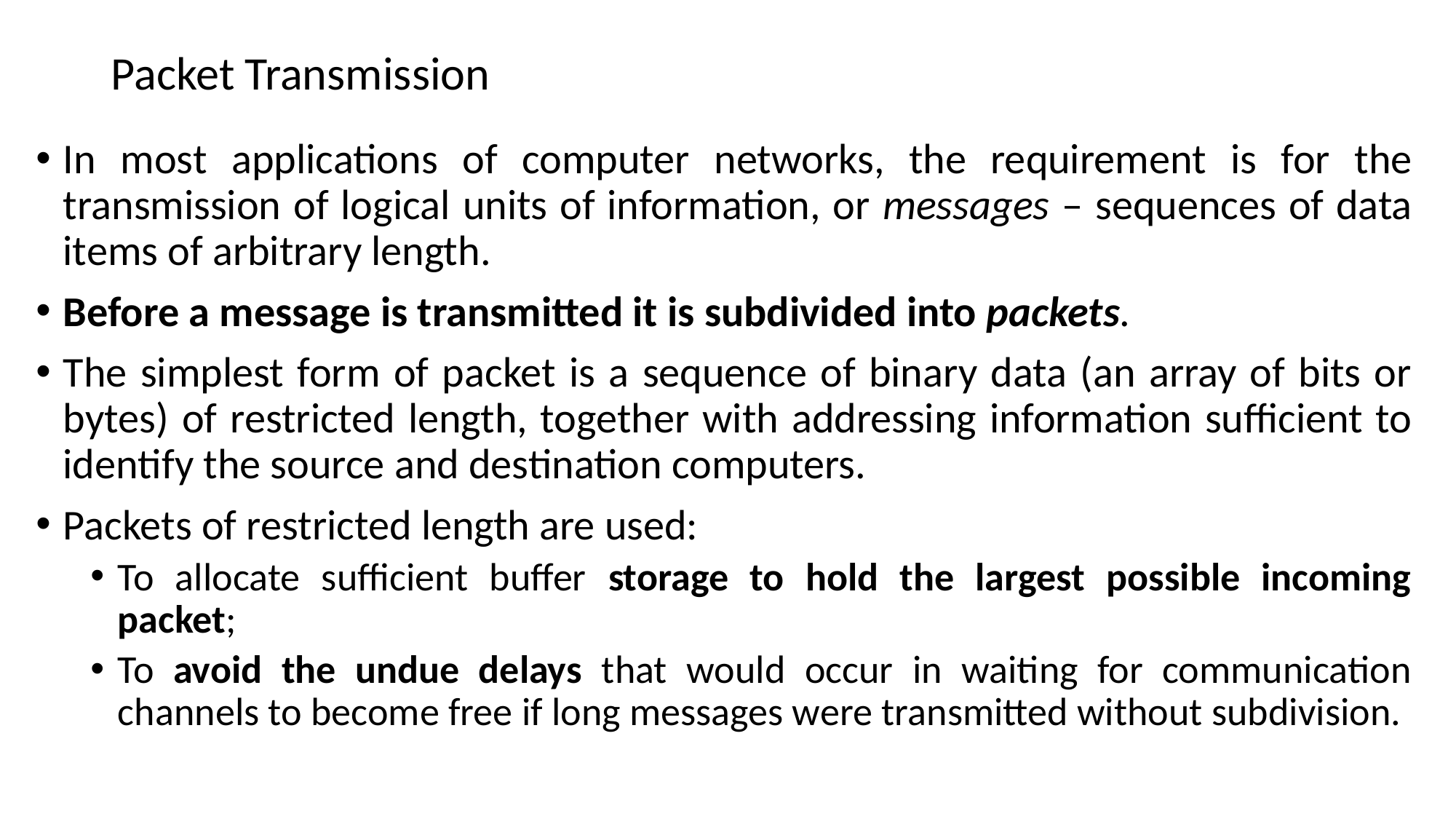

# Packet Transmission
In most applications of computer networks, the requirement is for the transmission of logical units of information, or messages – sequences of data items of arbitrary length.
Before a message is transmitted it is subdivided into packets.
The simplest form of packet is a sequence of binary data (an array of bits or bytes) of restricted length, together with addressing information sufficient to identify the source and destination computers.
Packets of restricted length are used:
To allocate sufficient buffer storage to hold the largest possible incoming packet;
To avoid the undue delays that would occur in waiting for communication channels to become free if long messages were transmitted without subdivision.